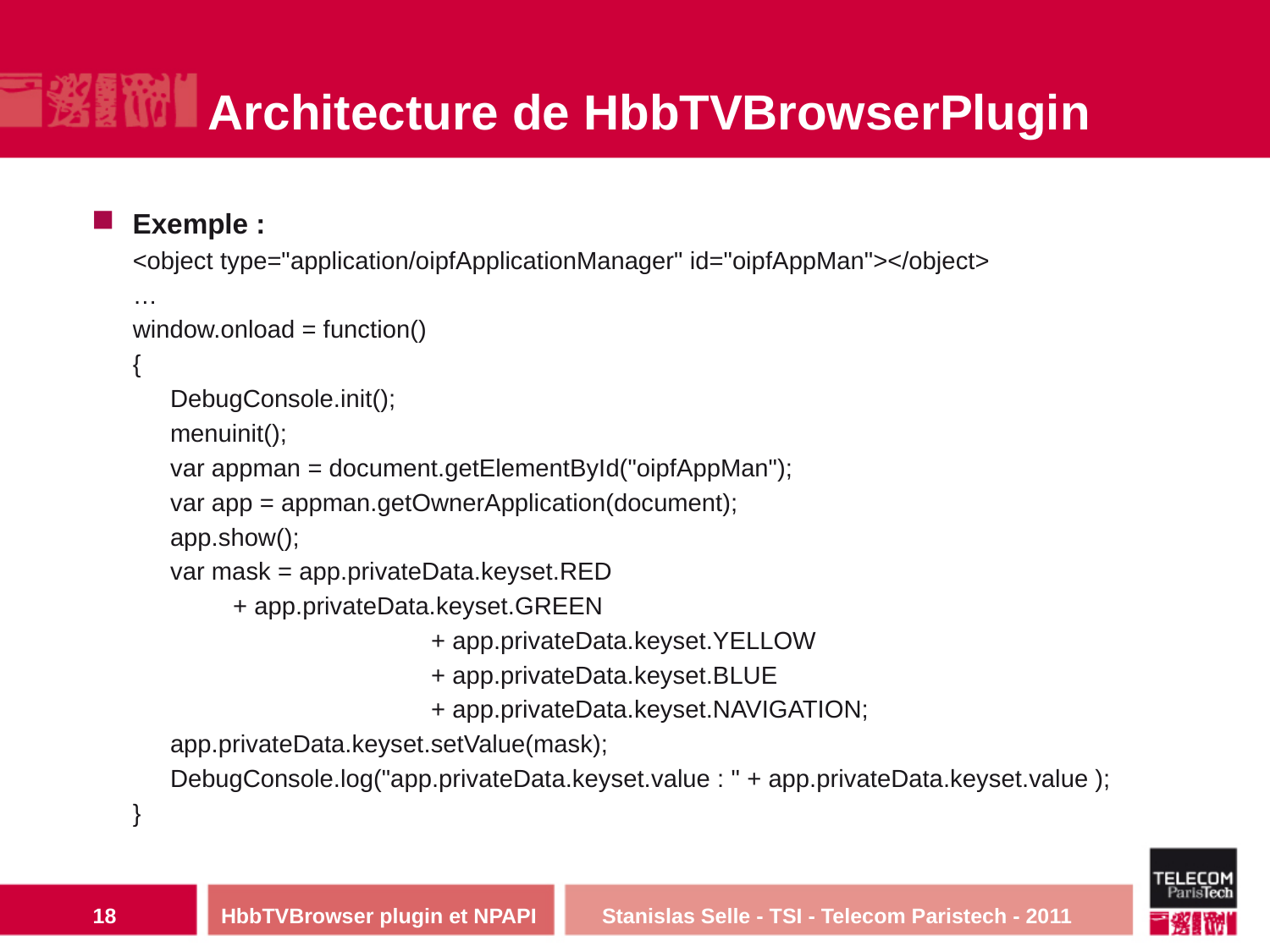

# Architecture de HbbTVBrowserPlugin
Exemple :
<object type="application/oipfApplicationManager" id="oipfAppMan"></object>
…
window.onload = function()
{
	DebugConsole.init();
	menuinit();
	var appman = document.getElementById("oipfAppMan");
	var app = appman.getOwnerApplication(document);
	app.show();
	var mask = app.privateData.keyset.RED
	         + app.privateData.keyset.GREEN
			 + app.privateData.keyset.YELLOW
			 + app.privateData.keyset.BLUE
			 + app.privateData.keyset.NAVIGATION;
	app.privateData.keyset.setValue(mask);
	DebugConsole.log("app.privateData.keyset.value : " + app.privateData.keyset.value );
}
18
HbbTVBrowser plugin et NPAPI 	Stanislas Selle - TSI - Telecom Paristech - 2011